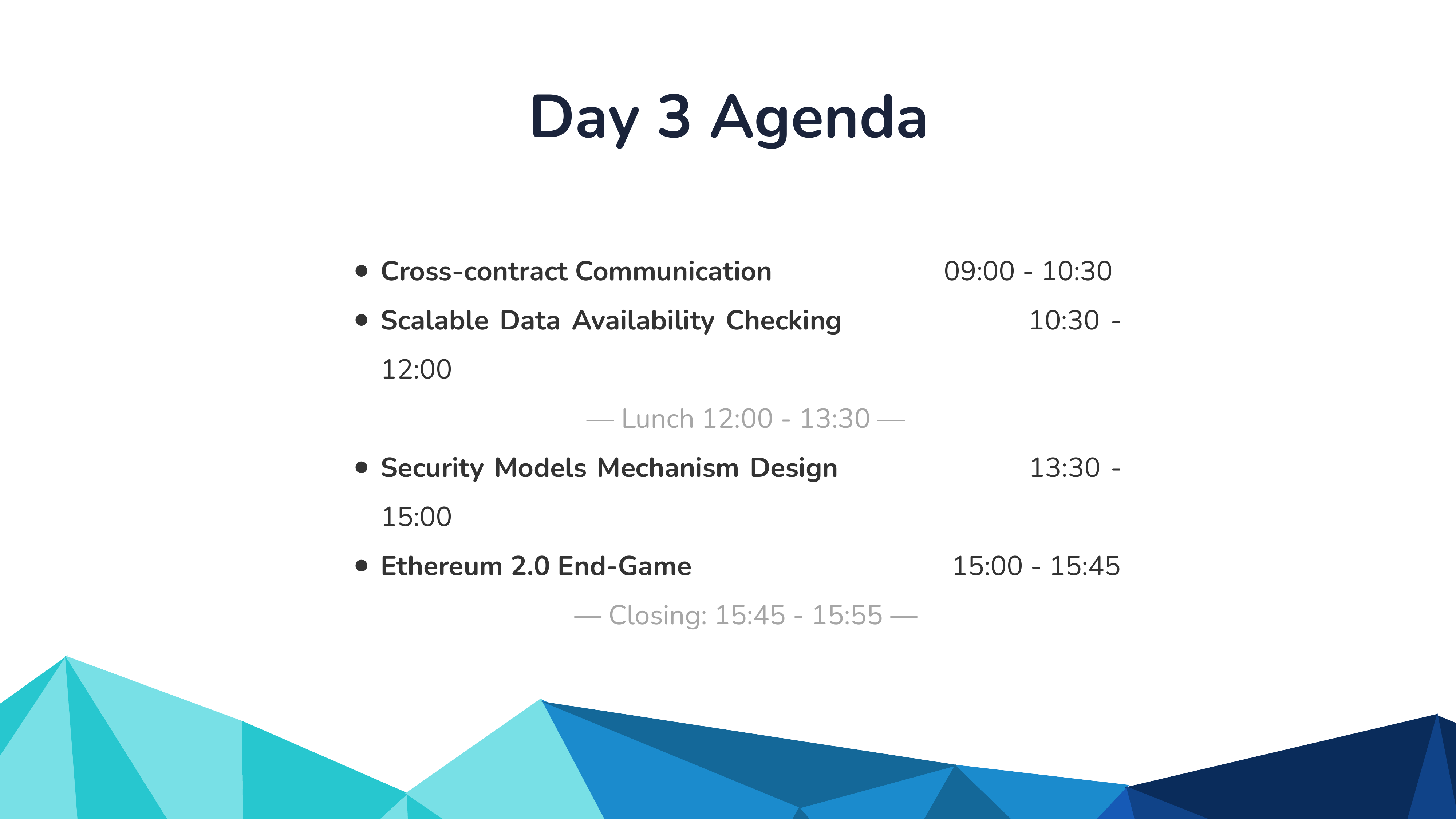

Day 3 Agenda
Cross-contract Communication      	                  09:00 - 10:30
Scalable Data Availability Checking	              10:30 - 12:00
— Lunch 12:00 - 13:30 —
Security Models Mechanism Design	               13:30 - 15:00
Ethereum 2.0 End-Game                                     15:00 - 15:45
— Closing: 15:45 - 15:55 —